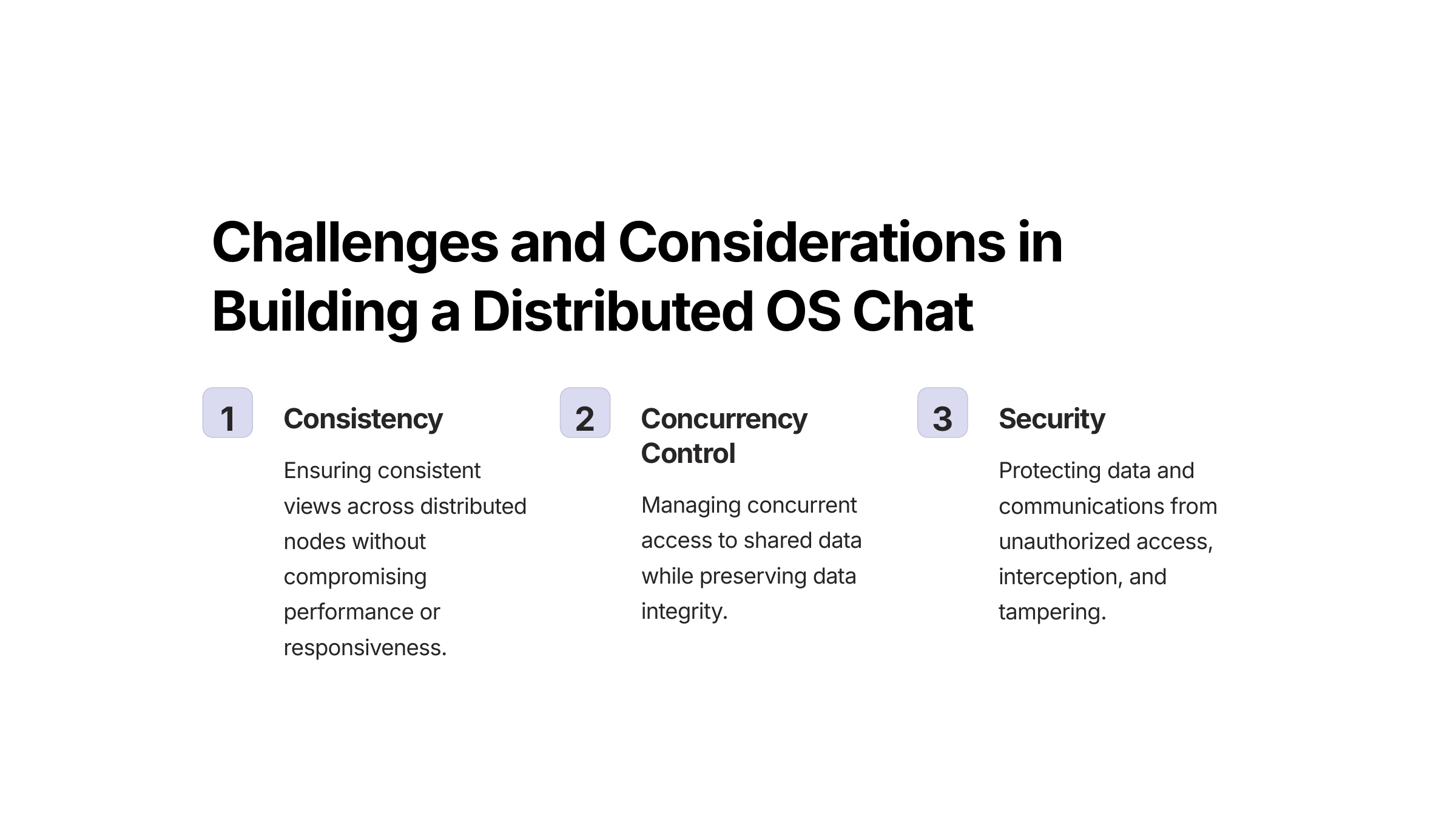

Challenges and Considerations in Building a Distributed OS Chat

1
2
3
Consistency
Concurrency Control
Security
Ensuring consistent views across distributed nodes without compromising performance or responsiveness.
Protecting data and communications from unauthorized access, interception, and tampering.
Managing concurrent access to shared data while preserving data integrity.